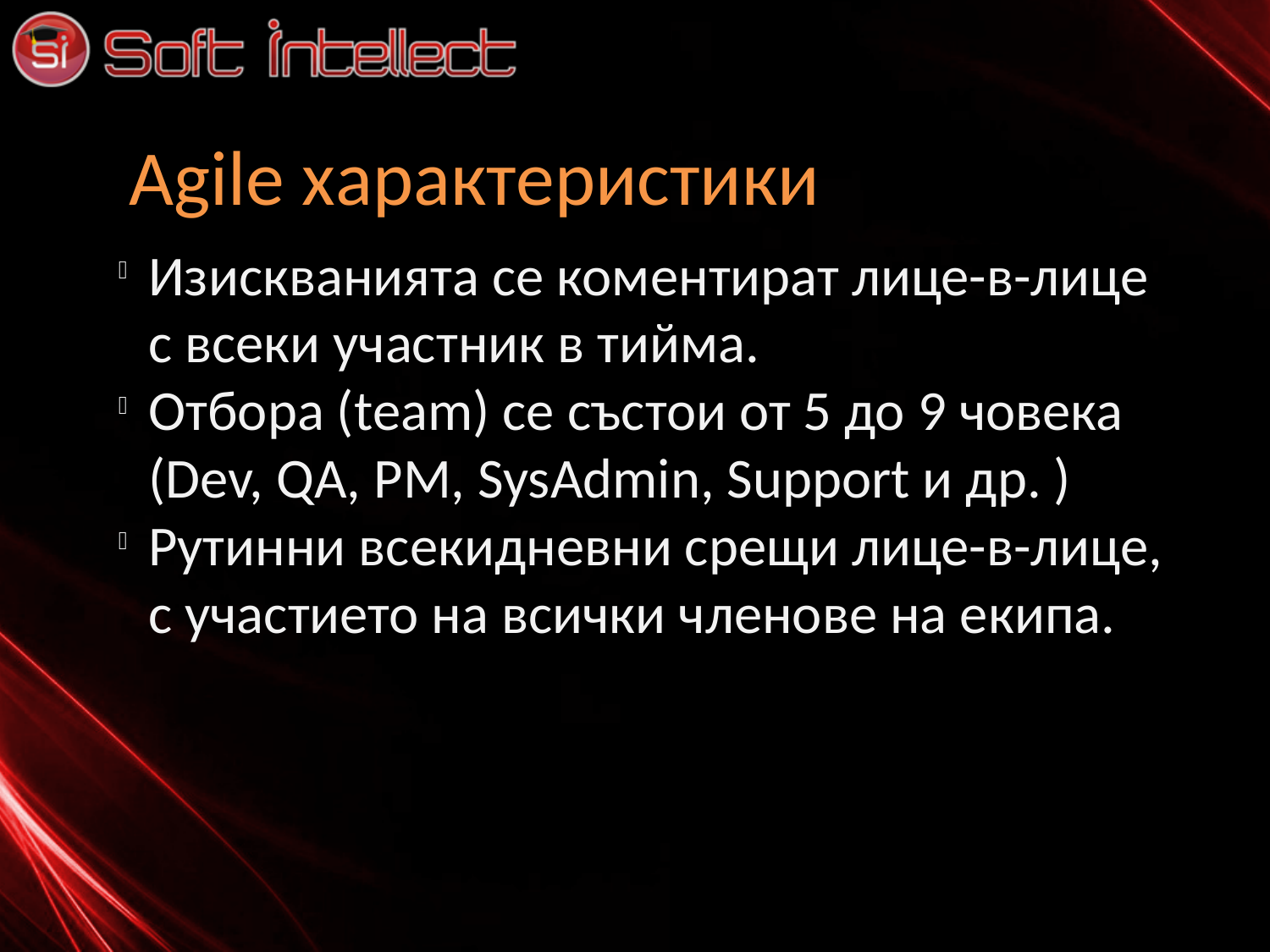

Agile характеристики
Изискванията се коментират лице-в-лице с всеки участник в тийма.
Отбора (team) се състои от 5 до 9 човека (Dev, QA, PM, SysAdmin, Support и др. )
Рутинни всекидневни срещи лице-в-лице, с участието на всички членове на екипа.